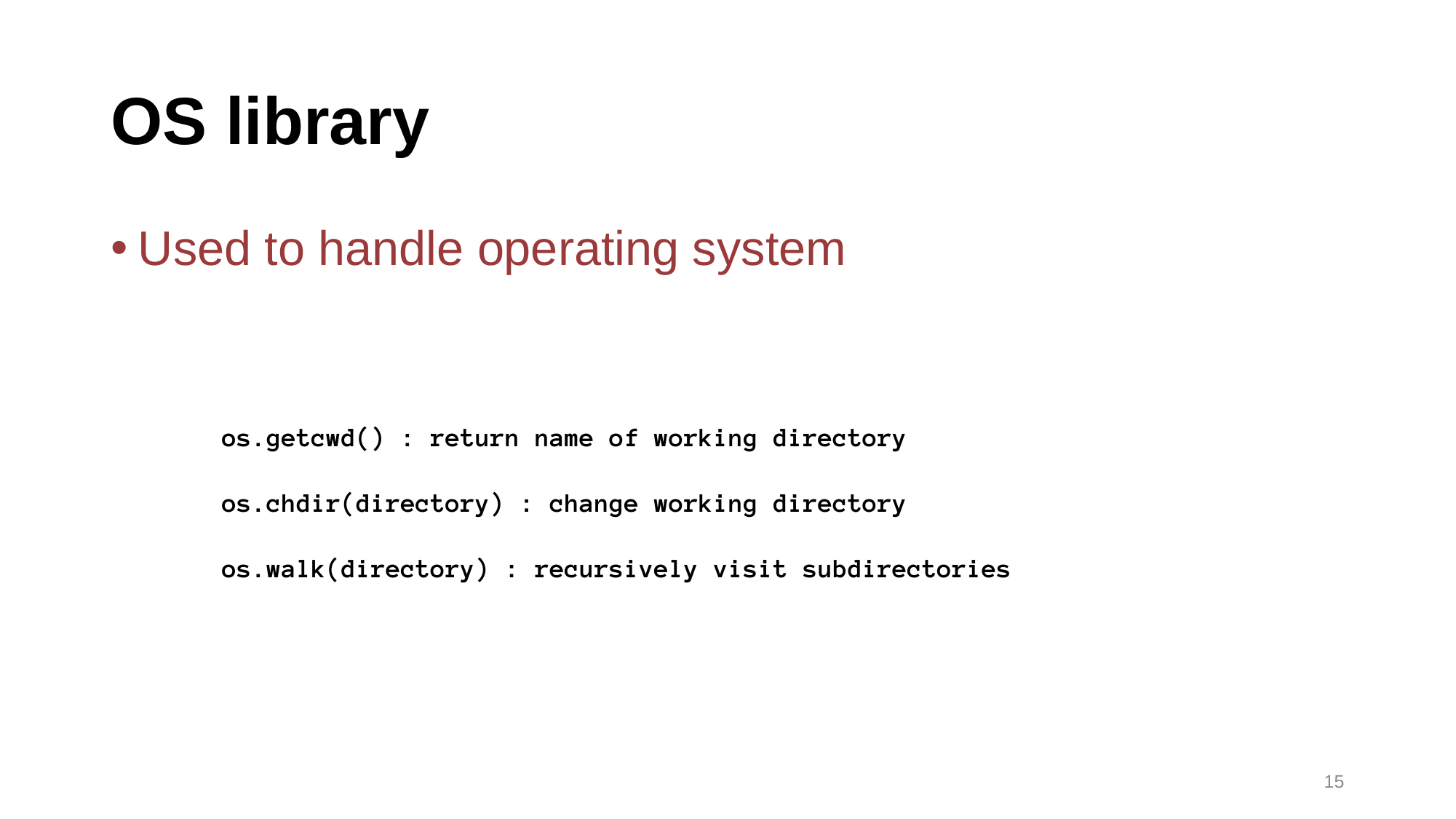

# OS library
Used to handle operating system

os.getcwd() : return name of working directory

os.chdir(directory) : change working directory

os.walk(directory) : recursively visit subdirectories
15